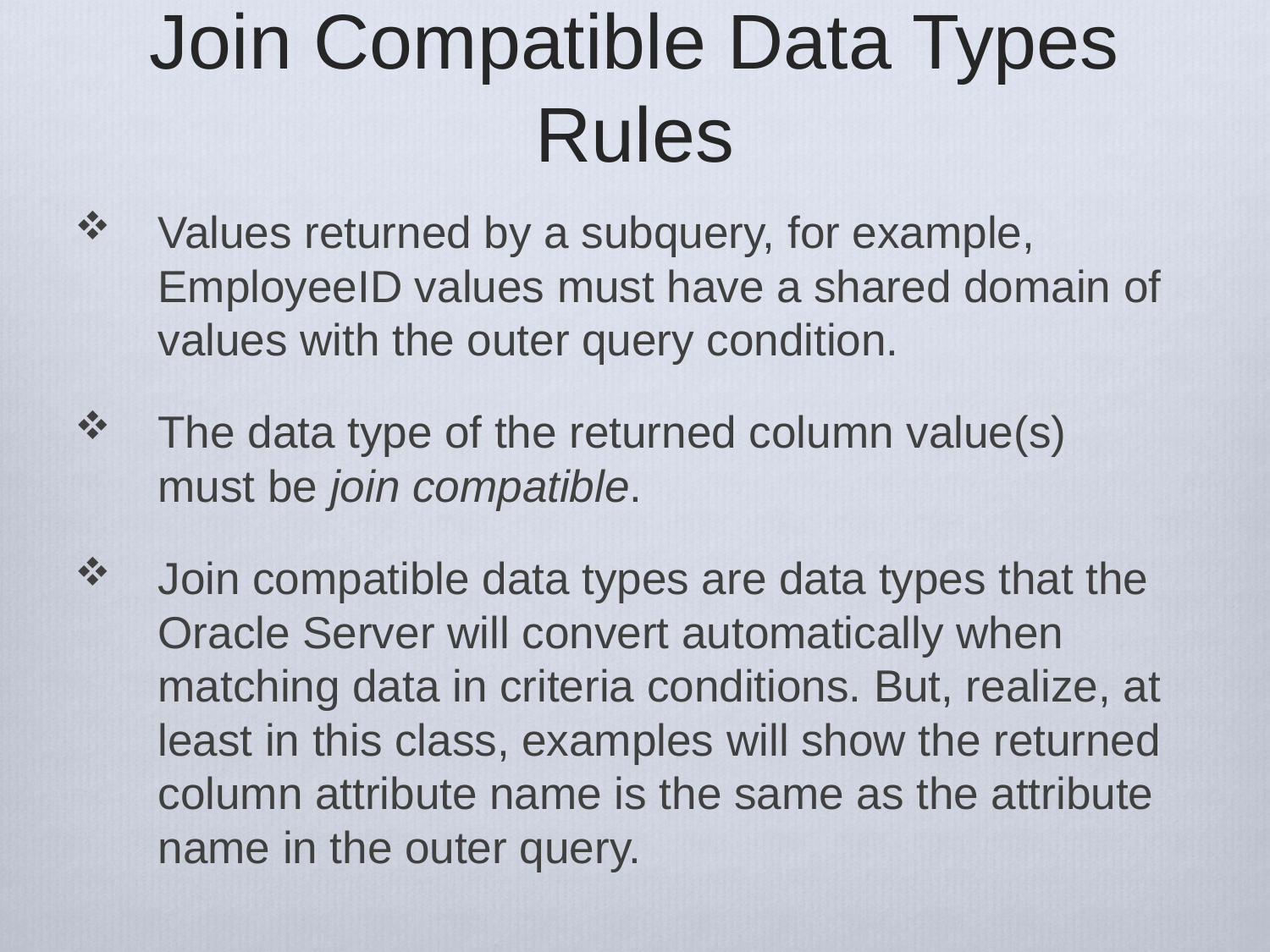

# Join Compatible Data Types Rules
Values returned by a subquery, for example, EmployeeID values must have a shared domain of values with the outer query condition.
The data type of the returned column value(s) must be join compatible.
Join compatible data types are data types that the Oracle Server will convert automatically when matching data in criteria conditions. But, realize, at least in this class, examples will show the returned column attribute name is the same as the attribute name in the outer query.